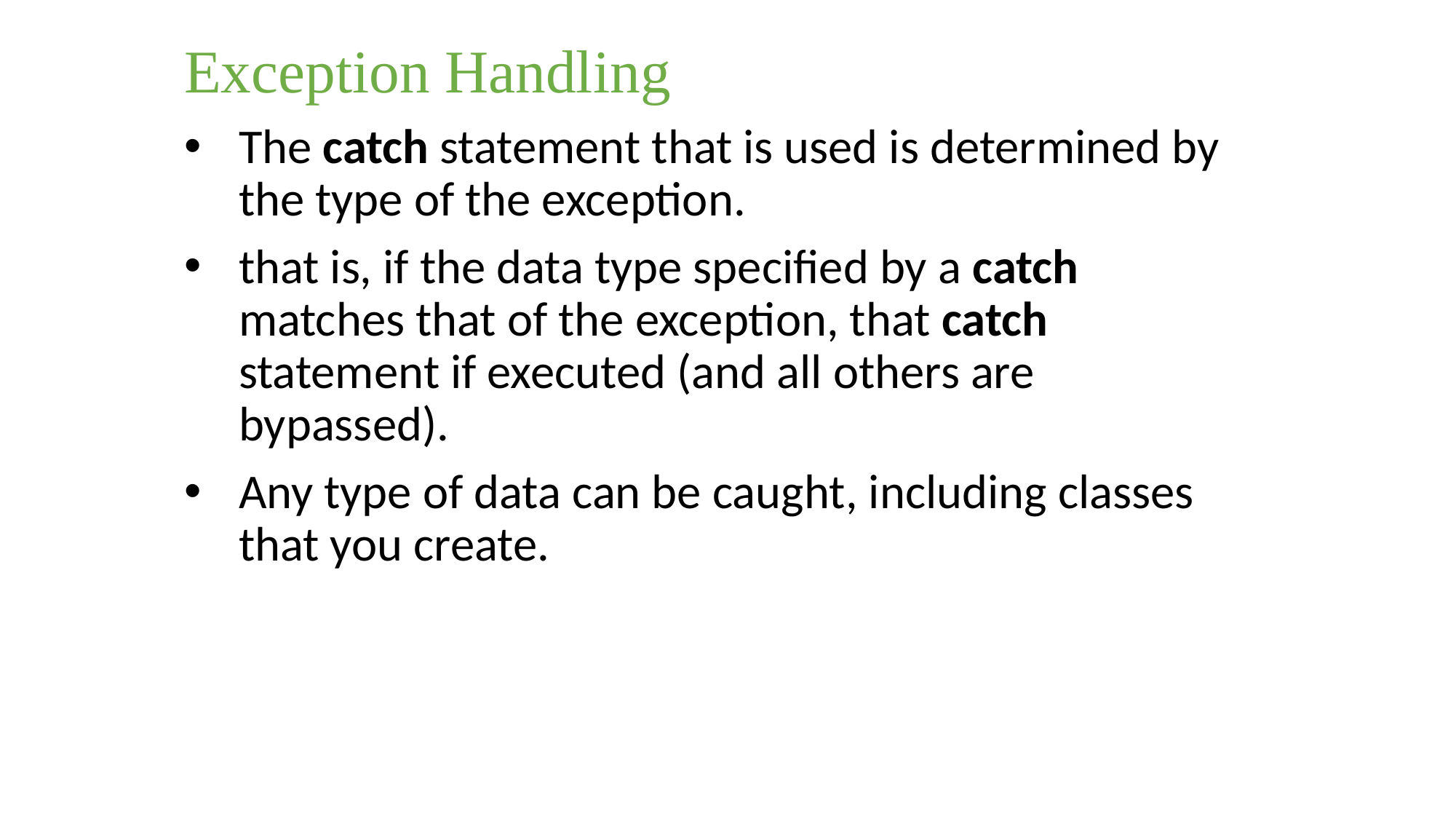

Exception Handling
The catch statement that is used is determined by the type of the exception.
that is, if the data type specified by a catch matches that of the exception, that catch statement if executed (and all others are bypassed).
Any type of data can be caught, including classes that you create.